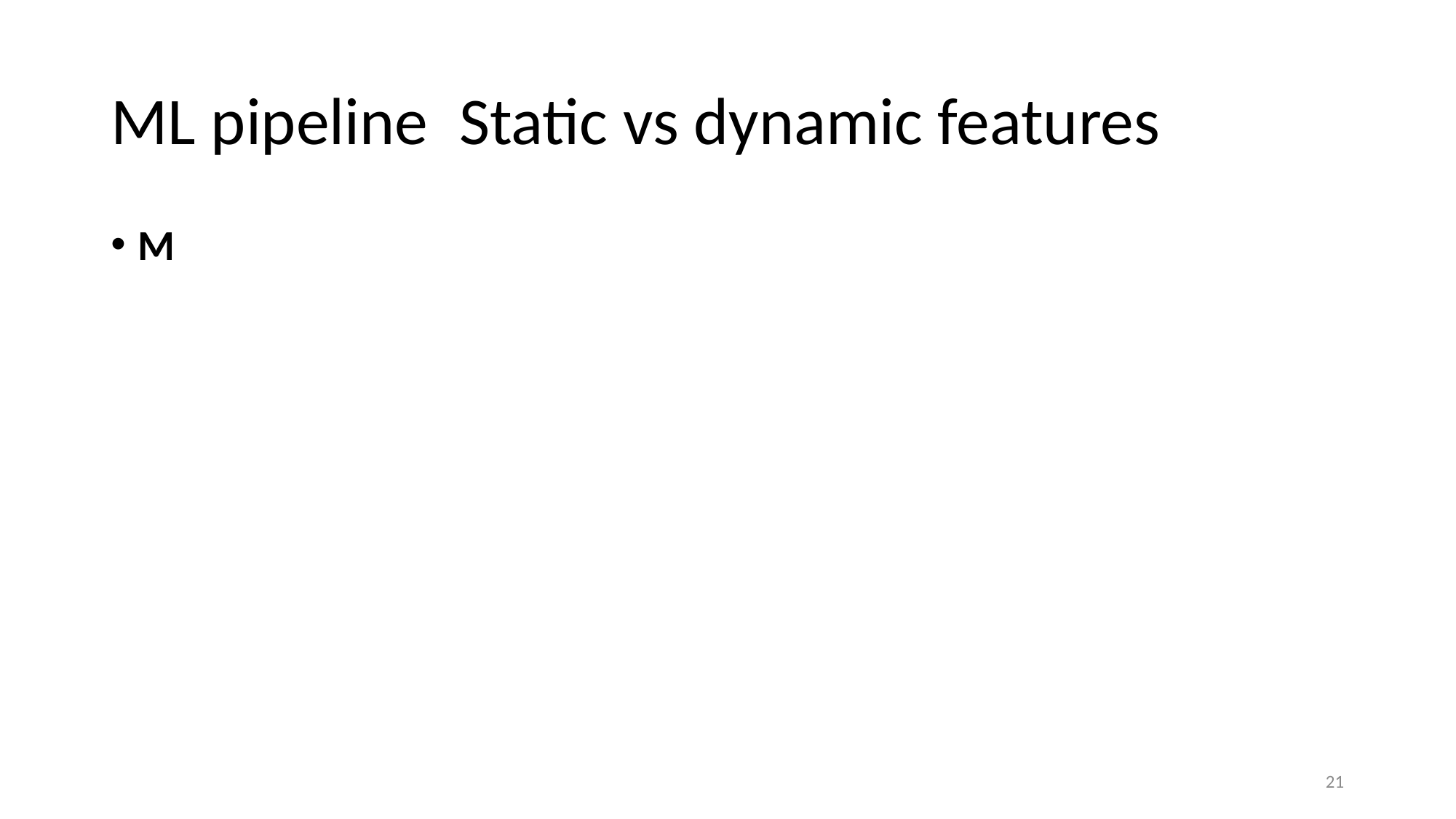

# ML pipeline  Static vs dynamic features
M
21